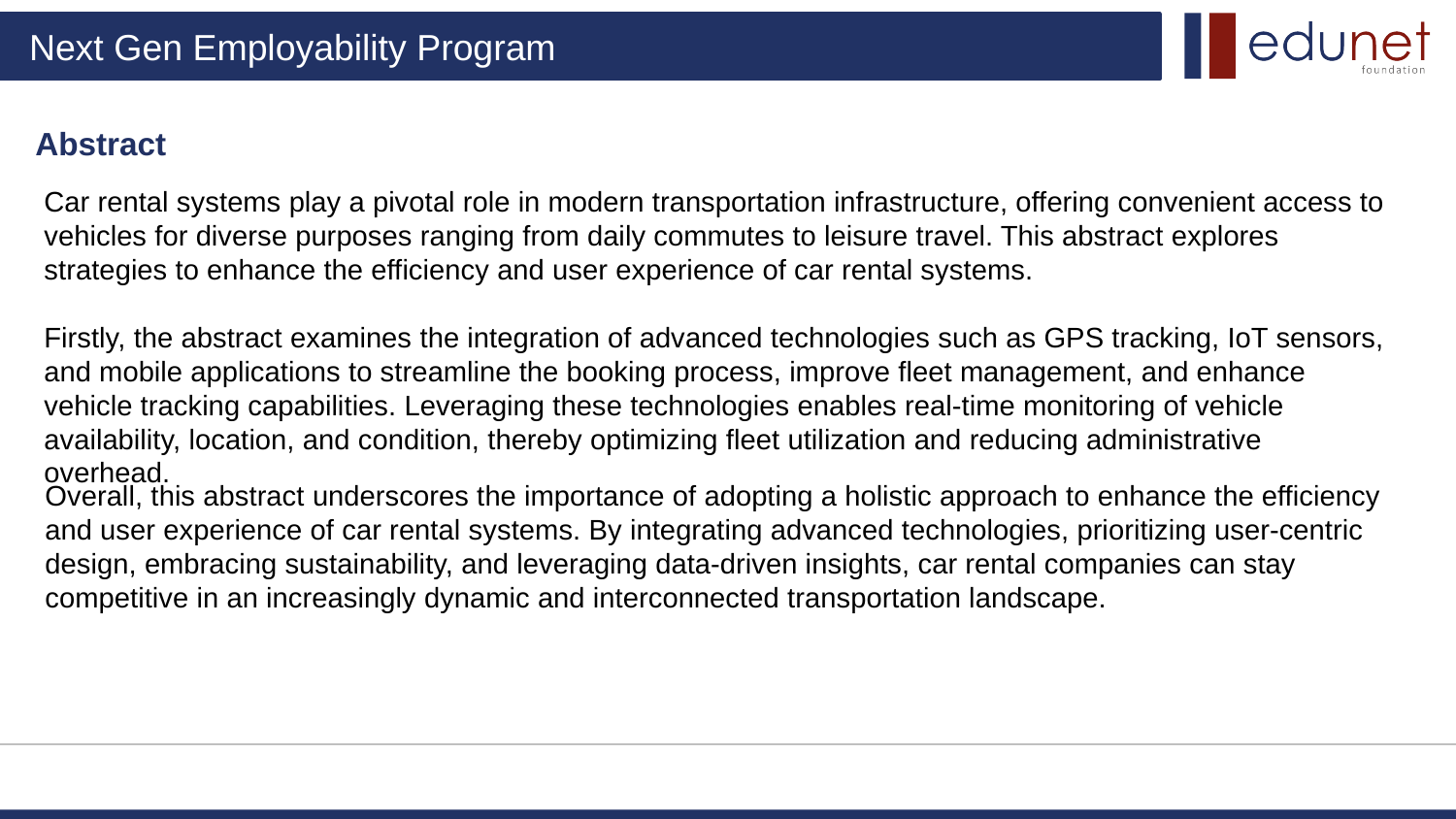

Abstract
Car rental systems play a pivotal role in modern transportation infrastructure, offering convenient access to vehicles for diverse purposes ranging from daily commutes to leisure travel. This abstract explores strategies to enhance the efficiency and user experience of car rental systems.

Firstly, the abstract examines the integration of advanced technologies such as GPS tracking, IoT sensors, and mobile applications to streamline the booking process, improve fleet management, and enhance vehicle tracking capabilities. Leveraging these technologies enables real-time monitoring of vehicle availability, location, and condition, thereby optimizing fleet utilization and reducing administrative overhead.
Overall, this abstract underscores the importance of adopting a holistic approach to enhance the efficiency and user experience of car rental systems. By integrating advanced technologies, prioritizing user-centric design, embracing sustainability, and leveraging data-driven insights, car rental companies can stay competitive in an increasingly dynamic and interconnected transportation landscape.